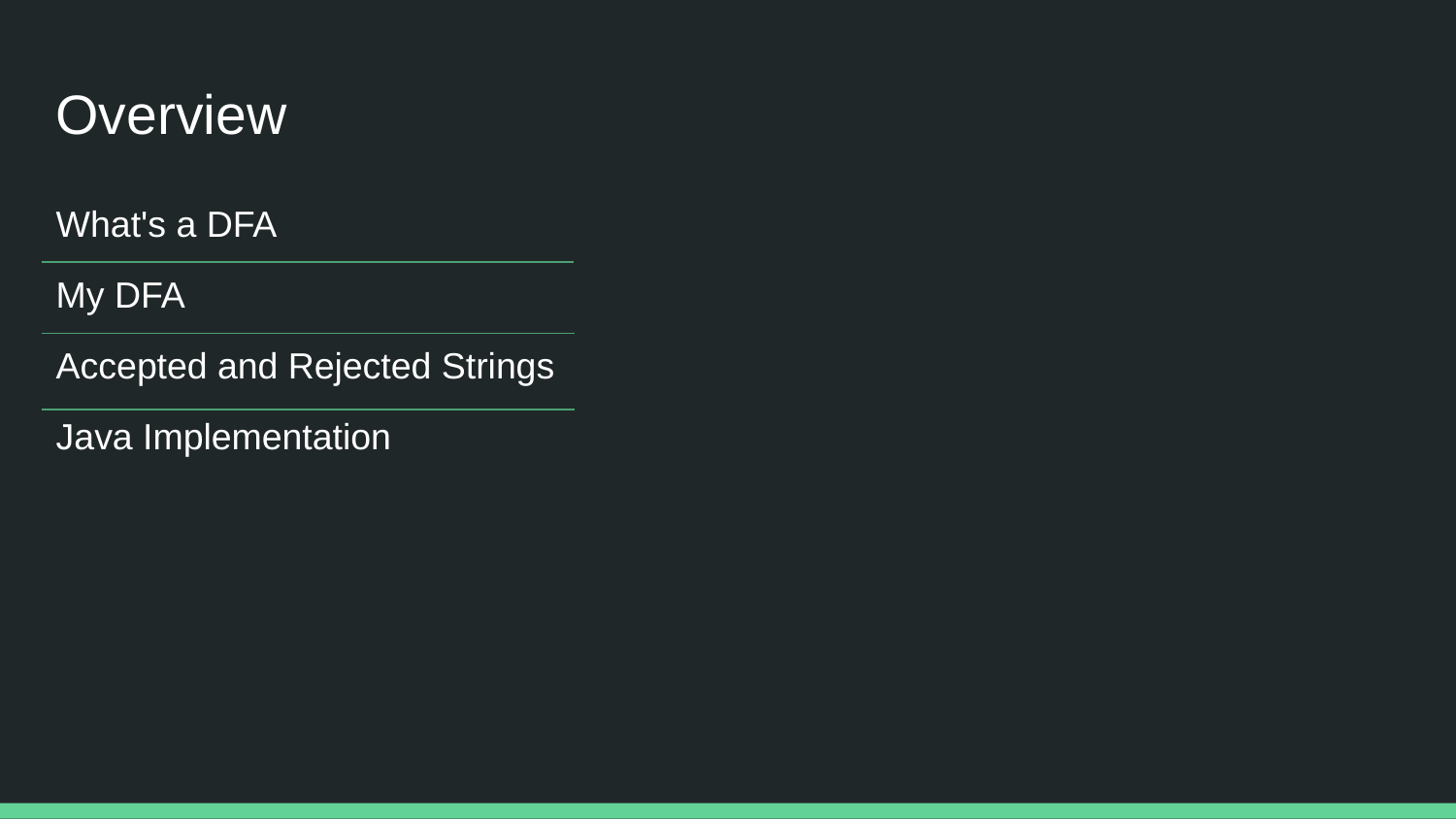

# Overview
What's a DFA
My DFA
Accepted and Rejected Strings
Java Implementation